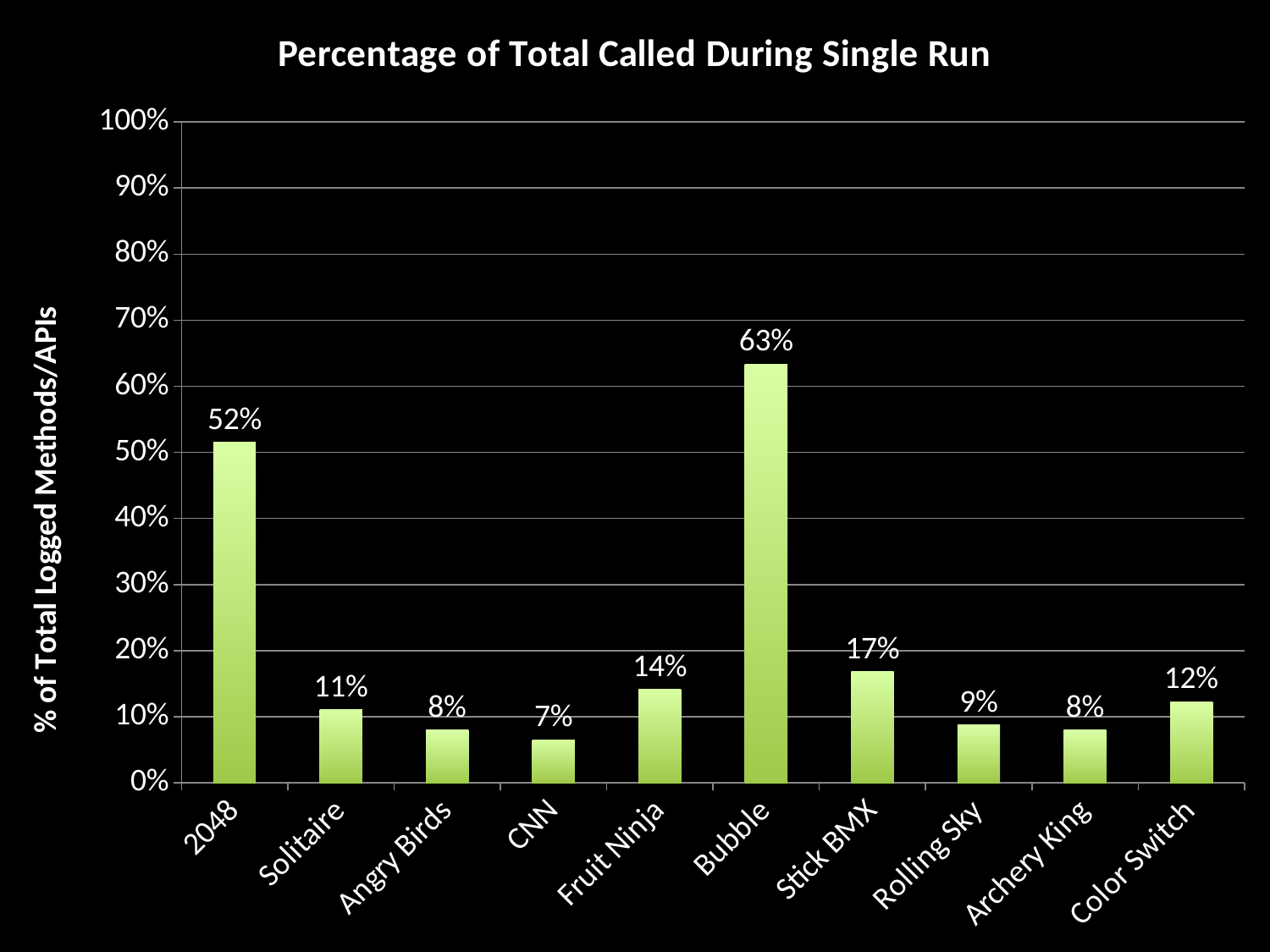

### Chart: Percentage of Total Called During Single Run

| Category | Column1 |
|---|---|
| 2048 | 0.515151515151515 |
| Solitaire | 0.111111111111111 |
| Angry Birds | 0.0803059273422562 |
| CNN | 0.0653021442495127 |
| Fruit Ninja | 0.141935483870968 |
| Bubble | 0.633802816901408 |
| Stick BMX | 0.167919799498747 |
| Rolling Sky | 0.088034188034188 |
| Archery King | 0.0805056553559547 |
| Color Switch | 0.123011664899258 |